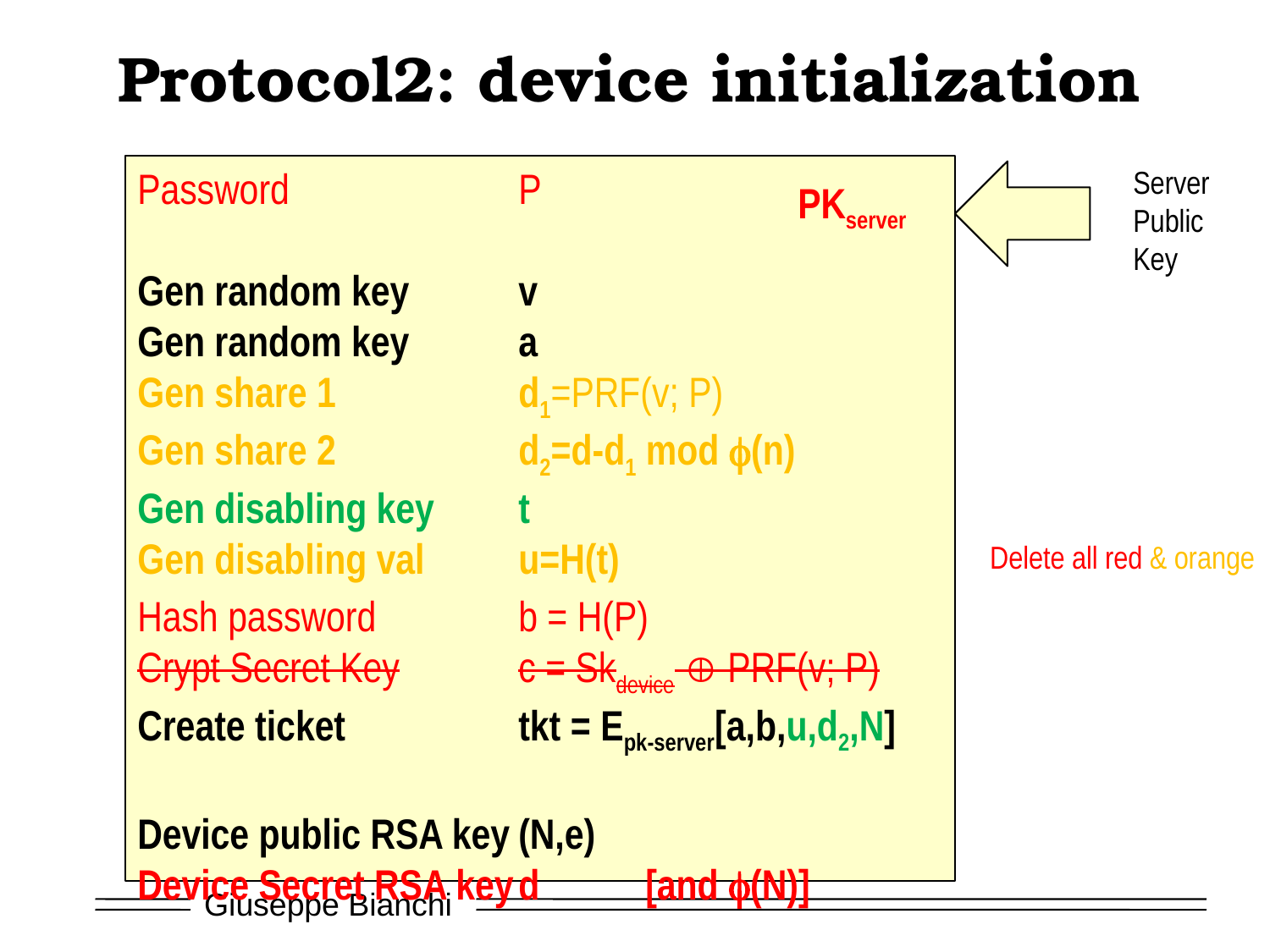

# Protocol2: device initialization
Password		P

Gen random key	v
Gen random key	a
Gen share 1		d1=PRF(v; P)
Gen share 2		d2=d-d1 mod φ(n)
Gen disabling key	t
Gen disabling val	u=H(t)
Hash password		b = H(P)
Crypt Secret Key	c = Skdevice ⊕ PRF(v; P)
Create ticket		tkt = Epk-server[a,b,u,d2,N]

Device public RSA key	(N,e)
Device Secret RSA key	d  	[and φ(N)]
Server
Public
Key

PKserver
Delete all red & orange